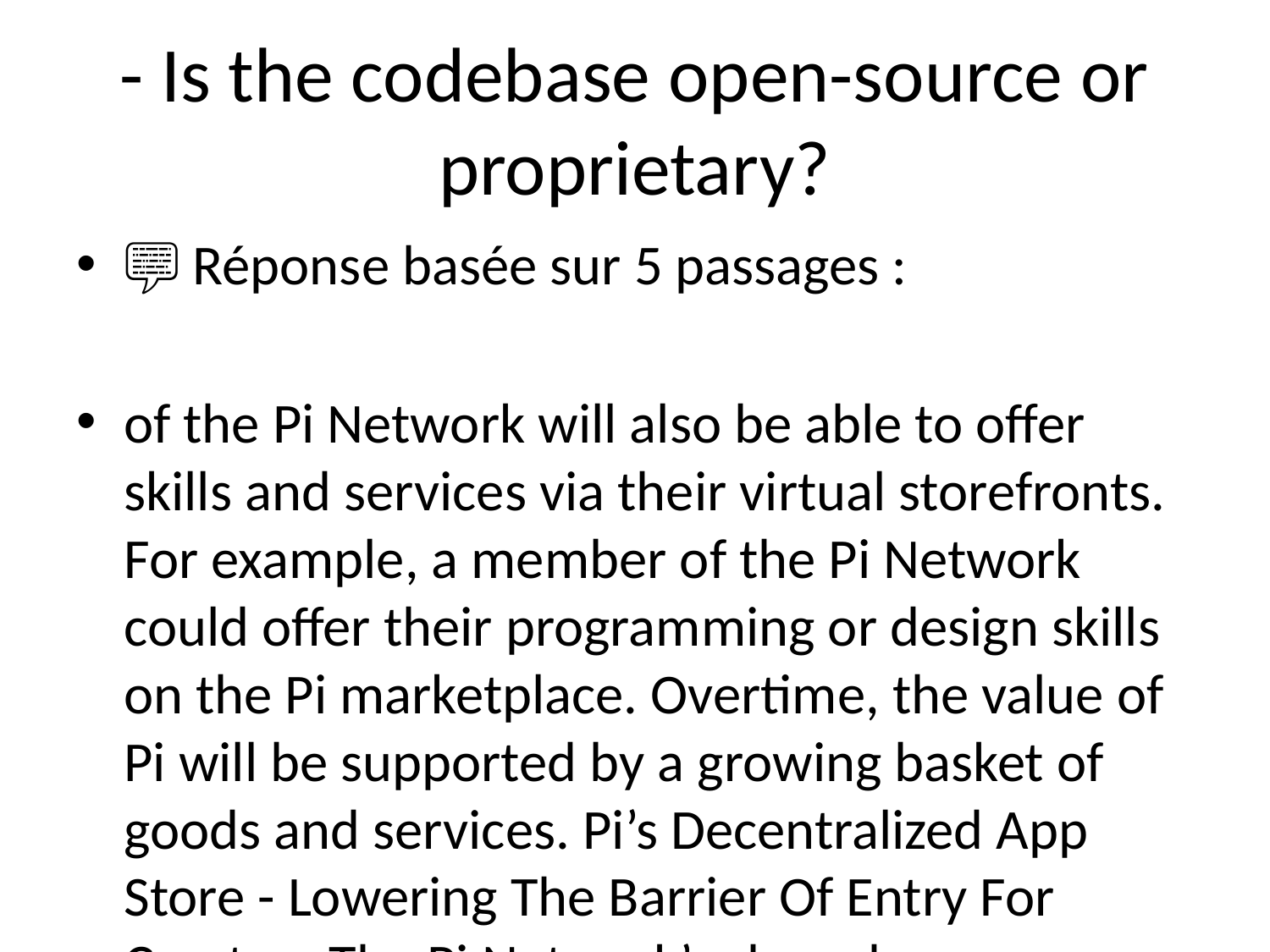

# - Is the codebase open-source or proprietary?
💬 Réponse basée sur 5 passages :

of the Pi Network will also be able to offer skills and services via their virtual storefronts. For example, a member of the Pi Network could offer their programming or design skills on the Pi marketplace. Overtime, the value of Pi will be supported by a growing basket of goods and services. Pi’s Decentralized App Store - Lowering The Barrier Of Entry For Creators The Pi Network’s shared currency, trust graph, and marketplace will be the soil for a broader ecosystem of decentralized applications. Today, anyone that wants to start an application needs to bootstrap its technical infrastructure and community from scratch. Pi’s decentralized applications store will allow Dapp developers to leverage Pi’s existing infrastructure as well as the shared resources of the community and users. Entrepreneurs and developers can propose new Dapps to the community with requests for access to the network’s shared resources. Pi will also build its Dapps with some degree of interoperability so that Dapps are able to reference data, assets, and processes in other decentralized applications.
---
Bitcoin’s “peer-to-peer electronic cash system,” launched in 2009 by an anonymous programmer (or group) Satoshi Nakamoto, was a watershed moment for the freedom of money. For the first time in history, people could securely exchange value, without requiring a third party or trusted intermediary. Paying in Bitcoin meant that people like Steve and Cindy could pay each other directly, bypassing institutional fees, obstructions and intrusions. Bitcoin was truly a currency without boundaries, powering and connecting a new global economy.
---
structure.
---
Bitcoin achieved this historical feat by using a distributed record. While the current financial system relies on the traditional central record of truth, the Bitcoin record is maintained by a distributed community of “validators,” who access and update this public ledger. Imagine the Bitcoin protocol as a globally shared “Google Sheet” that contains a record of transactions, validated and maintained by this distributed community.
---
There are four roles Pi users can play, as Pi miners. Namely: • Pioneer. A user of the Pi mobile app who is simply confirming that they are not a “robot” on a daily basis. This user validates their presence every time they sign in to the app. They can also open the app to request transactions (e.g. make a payment in Pi to another Pioneer) • Contributor. A user of the Pi mobile app who is contributing by providing a list of pioneers he or she knows and trusts. In aggregate, Pi contributors will build a global trust graph. • Ambassador. A user of the Pi mobile app who is introducing other users into Pi network. • Node. A user who is a pioneer, a contributor using the Pi mobile app, and is also running the Pi node software on their desktop or laptop computer. The Pi node software is the software that runs the core SCP algorithm, taking into account the trust graph information provided by the Contributors. A user can play more than one of the above roles. All roles are necessary, thus all roles are rewarded with newly minted Pi on a daily basis as long as they participated and contributed during that given day. In the loose definition of a “miner” being a user who receives newly minted currency as a reward for contributions, all four roles are considered to be Pi miners. We define“mining” more broadly than its traditional meaning equated to executing proof of work consensus algorithm as in Bitcoin or Ethereum. First of all, we need to emphasize that the Pi Node software has not been released yet. So this section is offered more as an architectural design and as a request to solicit comments from the technical community. This software will